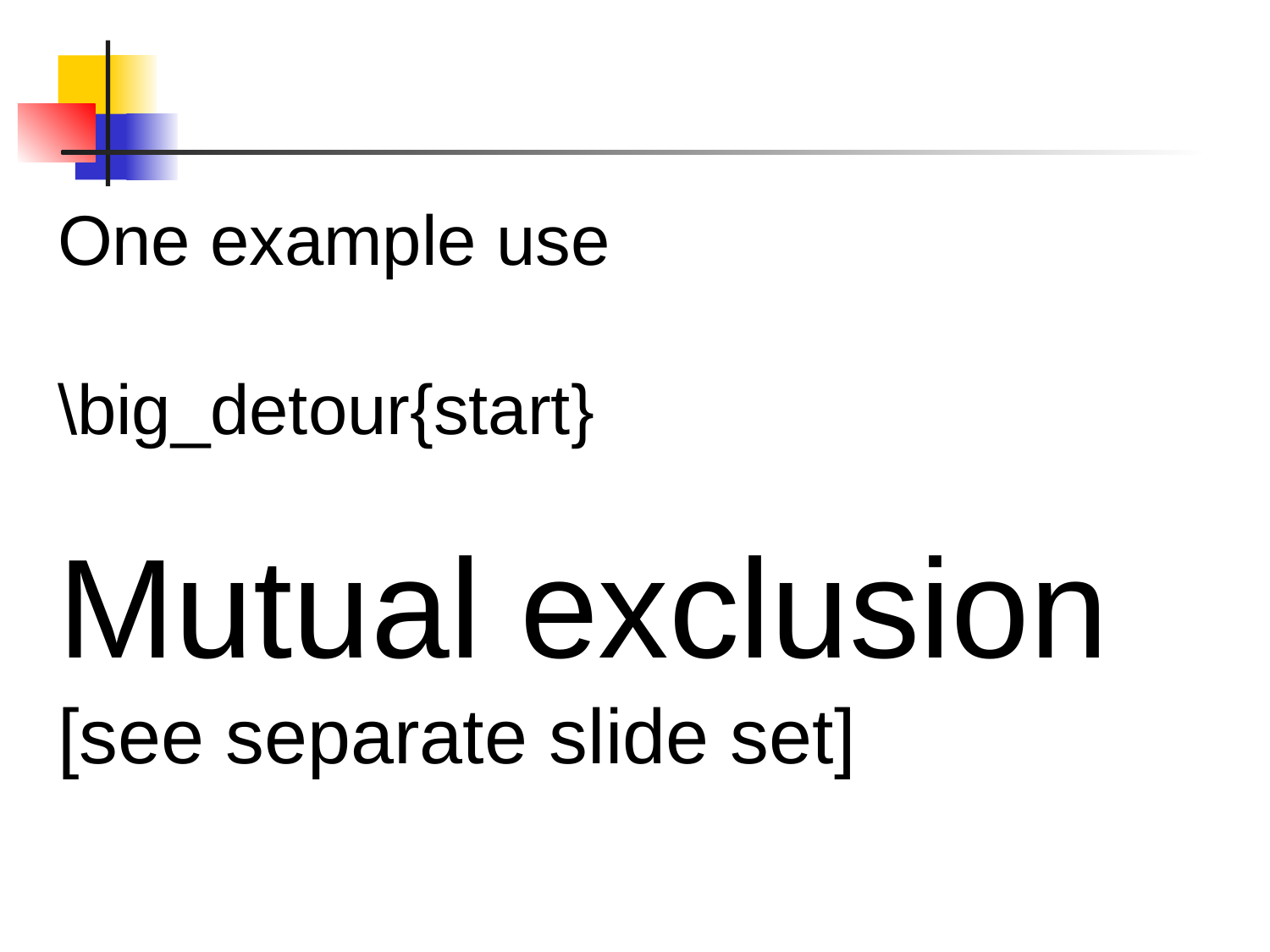

One example use

\big_detour{start}

Mutual exclusion
[see separate slide set]